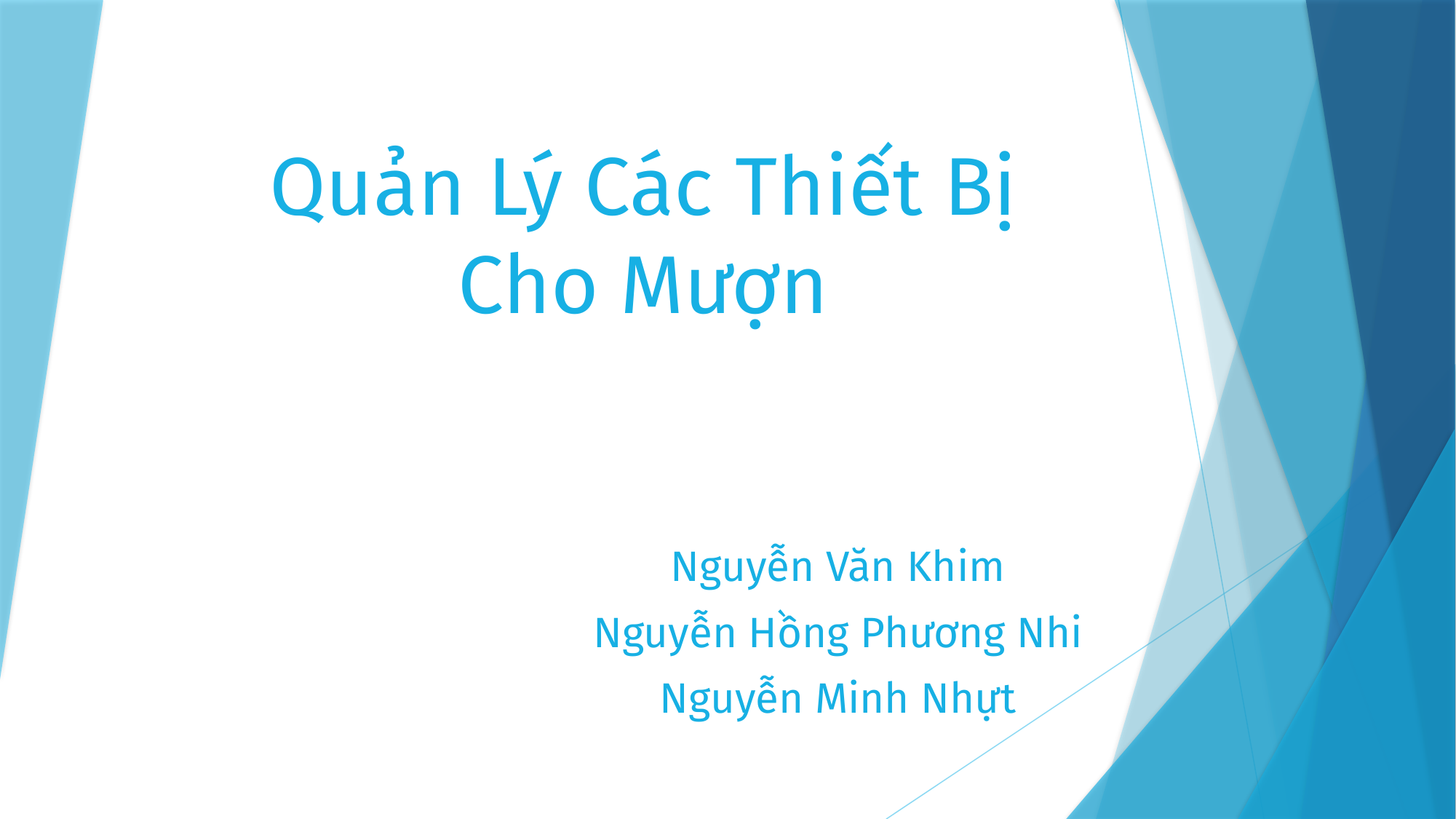

# Quản Lý Các Thiết Bị Cho Mượn
Nguyễn Văn Khim
Nguyễn Hồng Phương Nhi
Nguyễn Minh Nhựt